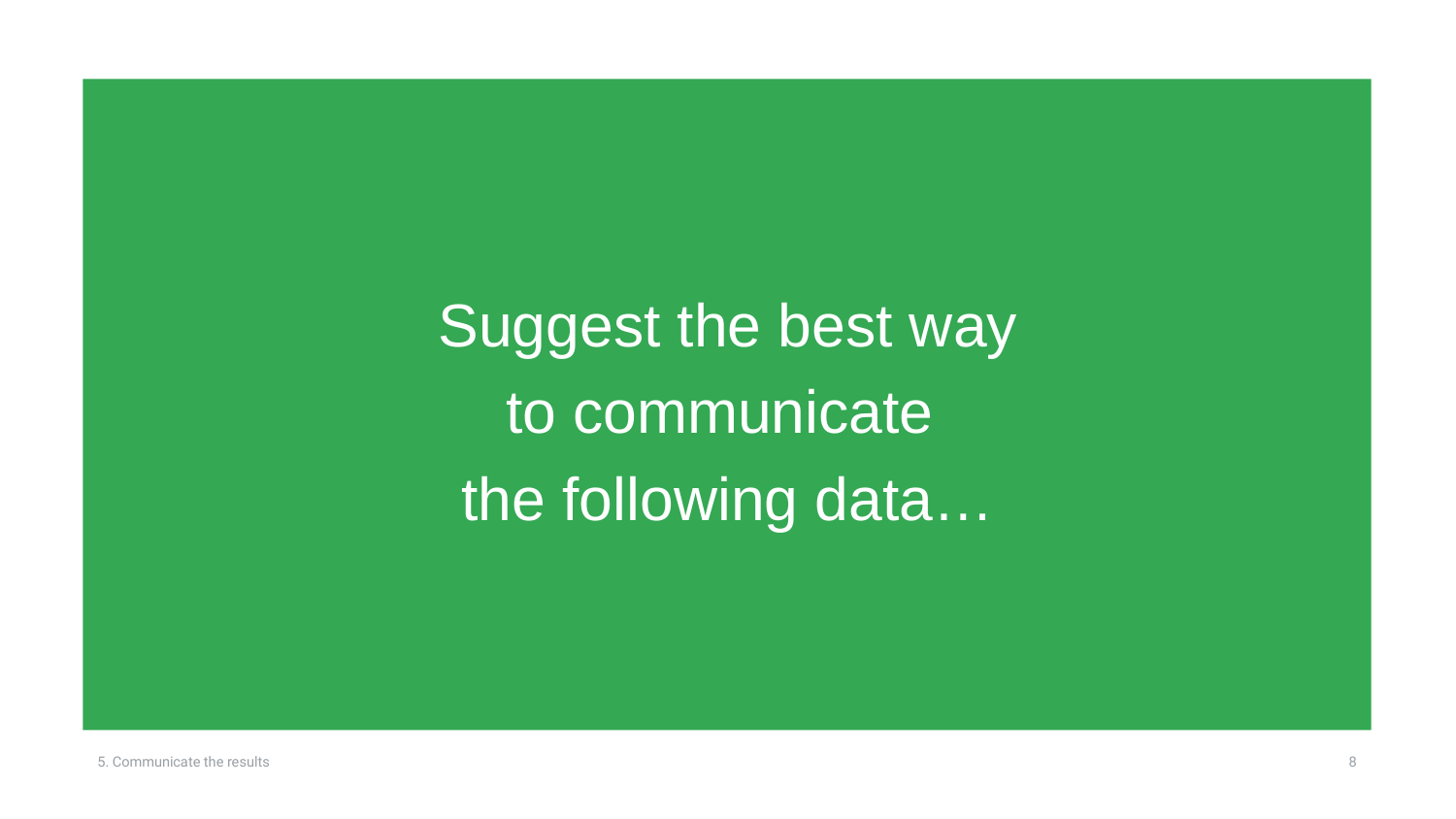

# Suggest the best way to communicate the following data…
5. Communicate the results
8